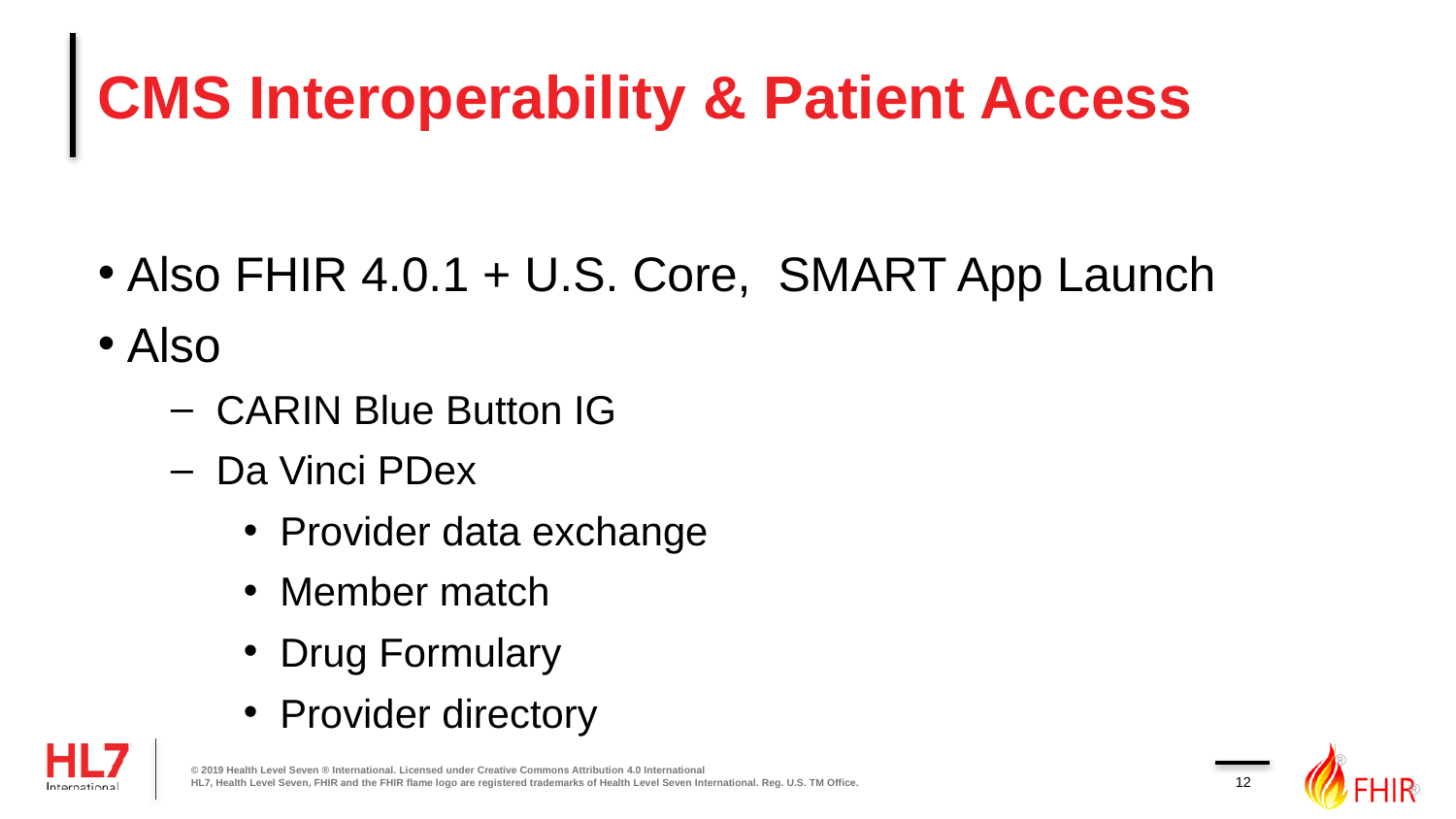

# CMS Interoperability & Patient Access
Also FHIR 4.0.1 + U.S. Core,  SMART App Launch
Also
CARIN Blue Button IG
Da Vinci PDex
Provider data exchange
Member match
Drug Formulary
Provider directory

12
© 2019 Health Level Seven ® International. Licensed under Creative Commons Attribution 4.0 International
HL7, Health Level Seven, FHIR and the FHIR flame logo are registered trademarks of Health Level Seven International. Reg. U.S. TM Office.